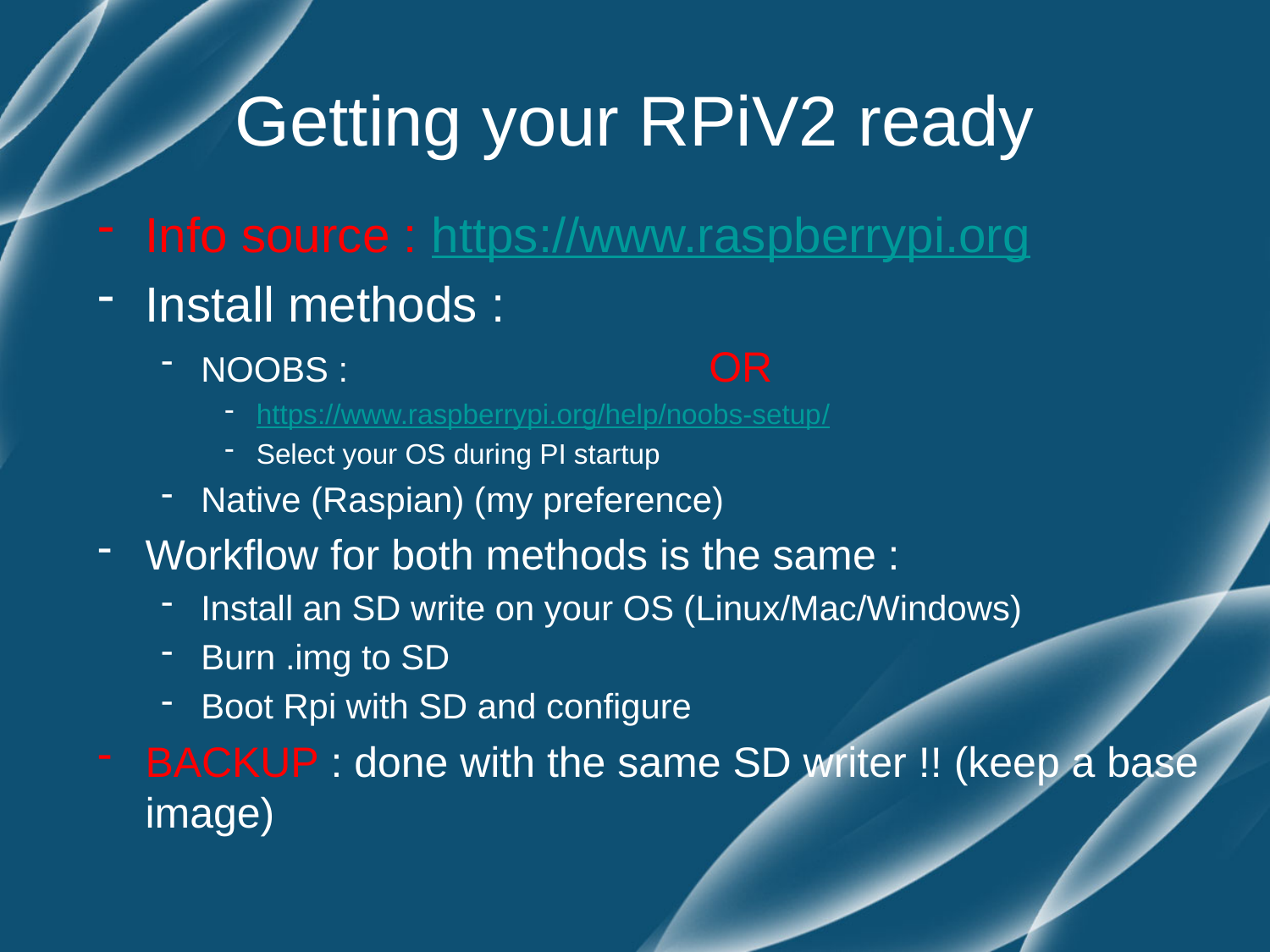

# Getting your RPiV2 ready
Info source : https://www.raspberrypi.org
Install methods :
NOOBS : 			OR
https://www.raspberrypi.org/help/noobs-setup/
Select your OS during PI startup
Native (Raspian) (my preference)
Workflow for both methods is the same :
Install an SD write on your OS (Linux/Mac/Windows)
Burn .img to SD
Boot Rpi with SD and configure
BACKUP : done with the same SD writer !! (keep a base image)